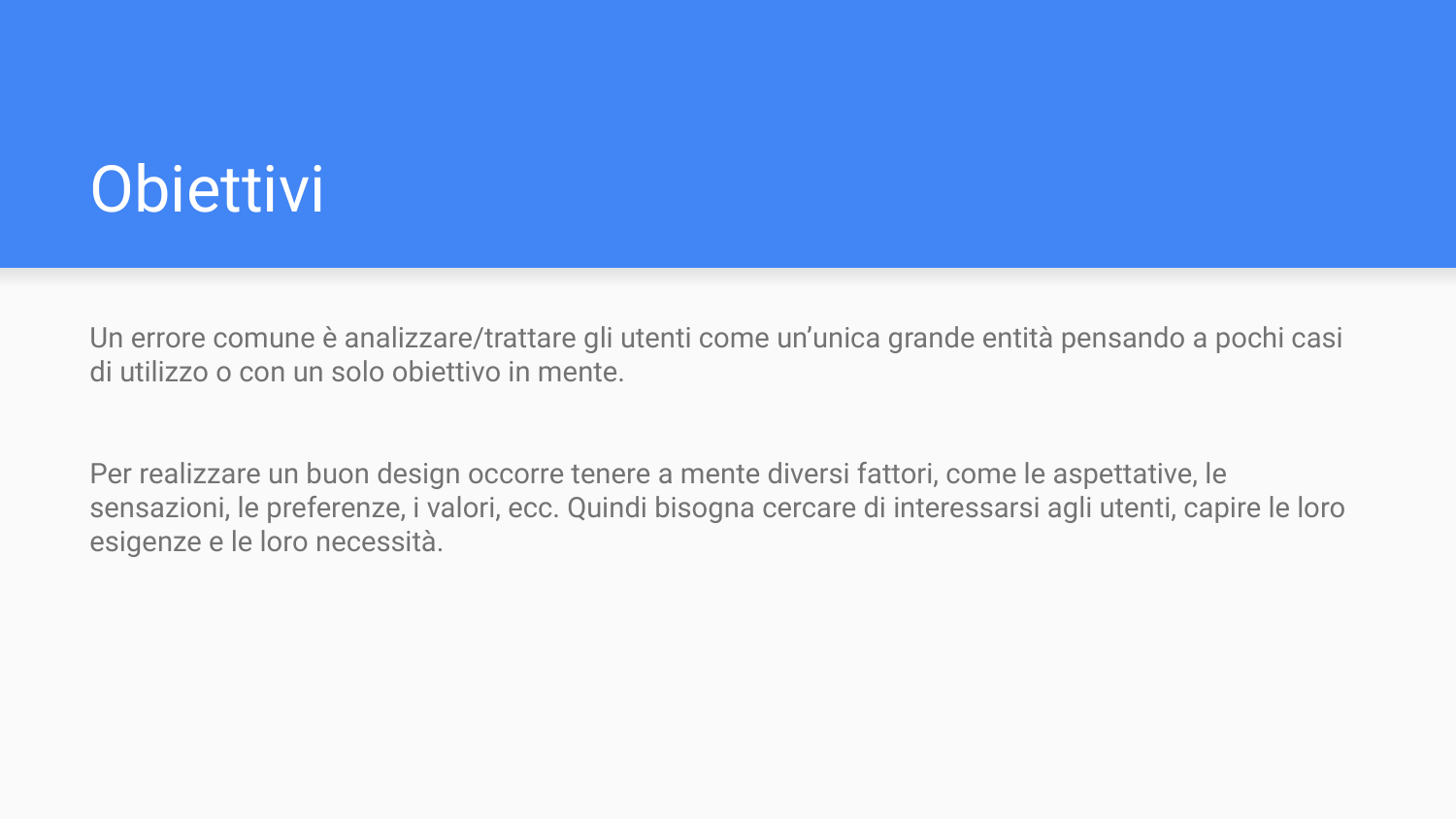

# Obiettivi
Un errore comune è analizzare/trattare gli utenti come un’unica grande entità pensando a pochi casi di utilizzo o con un solo obiettivo in mente.

Per realizzare un buon design occorre tenere a mente diversi fattori, come le aspettative, le sensazioni, le preferenze, i valori, ecc. Quindi bisogna cercare di interessarsi agli utenti, capire le loro esigenze e le loro necessità.